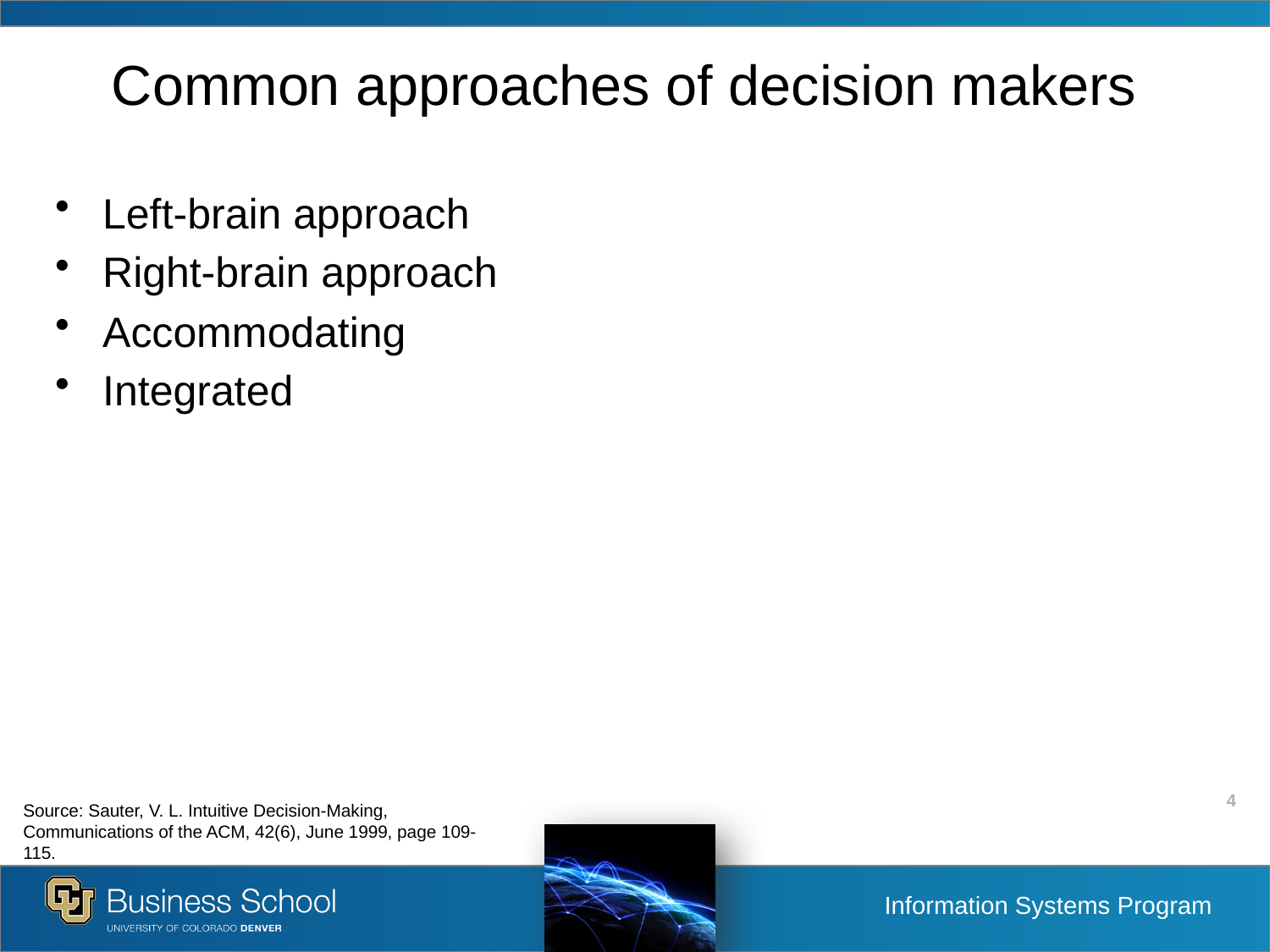

# Common approaches of decision makers
Left-brain approach
Right-brain approach
Accommodating
Integrated
Source: Sauter, V. L. Intuitive Decision-Making, Communications of the ACM, 42(6), June 1999, page 109-115.